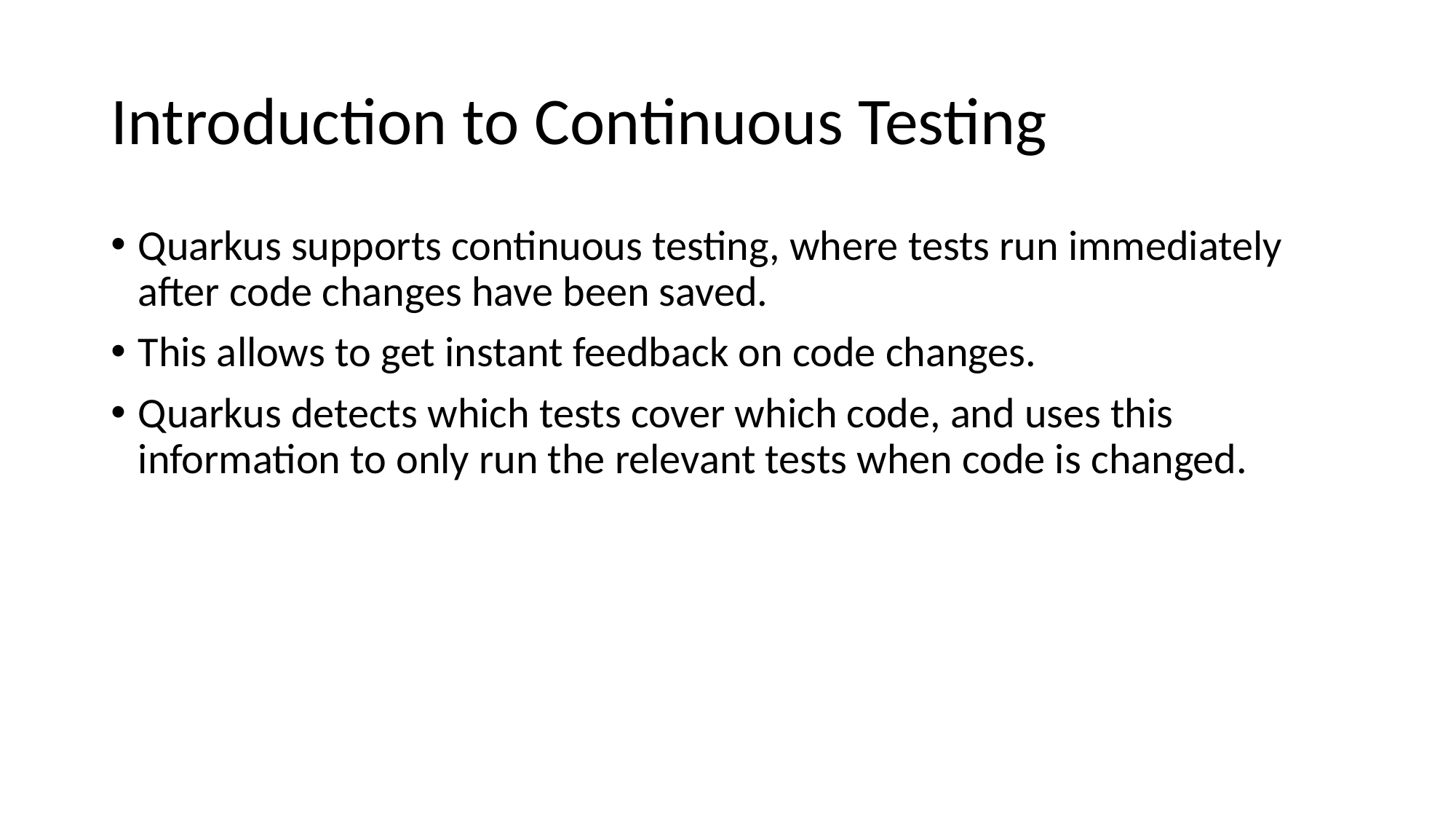

# Introduction to Continuous Testing
Quarkus supports continuous testing, where tests run immediately after code changes have been saved.
This allows to get instant feedback on code changes.
Quarkus detects which tests cover which code, and uses this information to only run the relevant tests when code is changed.